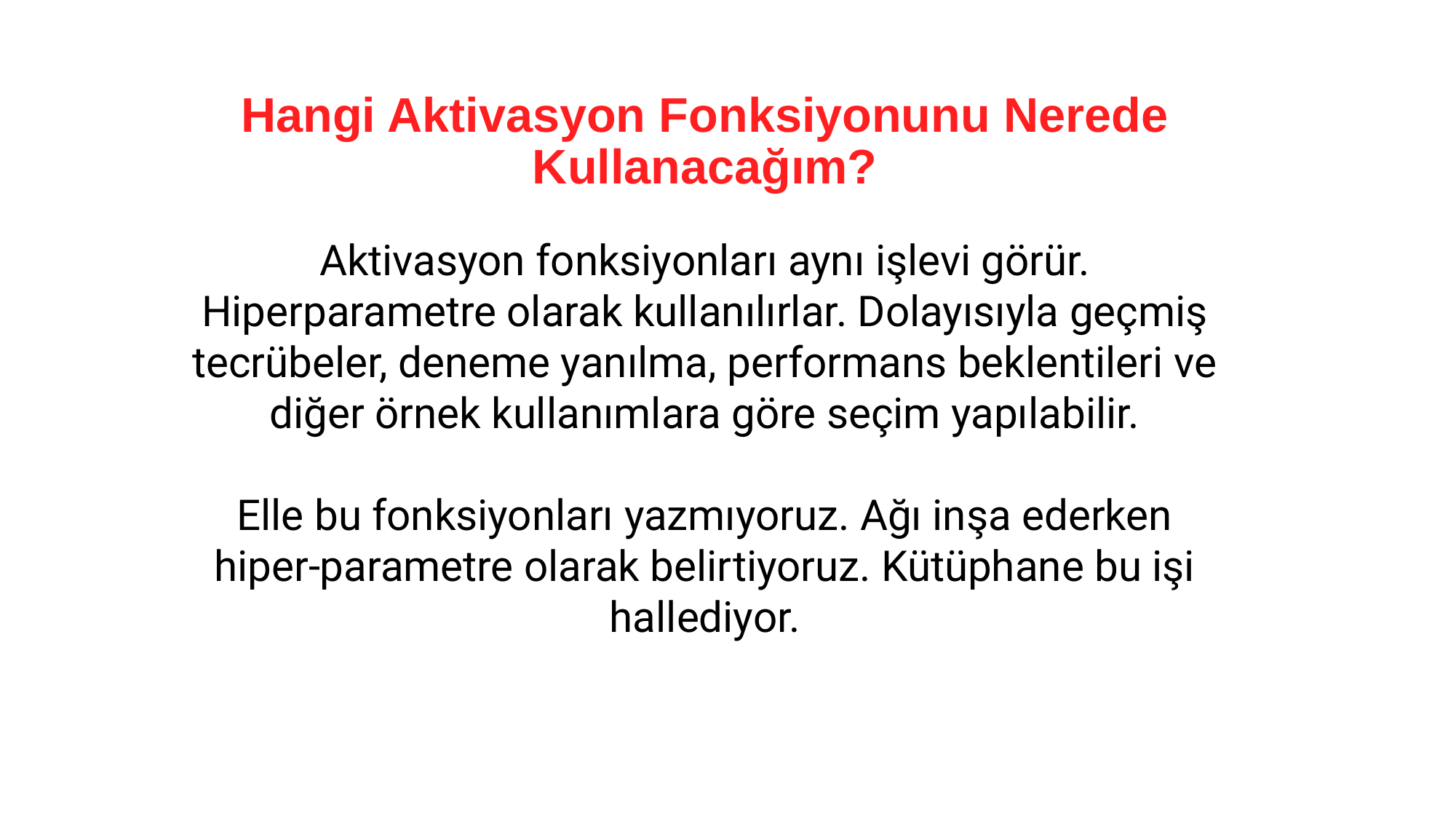

# Hangi Aktivasyon Fonksiyonunu Nerede Kullanacağım?
Aktivasyon fonksiyonları aynı işlevi görür. Hiperparametre olarak kullanılırlar. Dolayısıyla geçmiş tecrübeler, deneme yanılma, performans beklentileri ve diğer örnek kullanımlara göre seçim yapılabilir.

Elle bu fonksiyonları yazmıyoruz. Ağı inşa ederken hiper-parametre olarak belirtiyoruz. Kütüphane bu işi hallediyor.